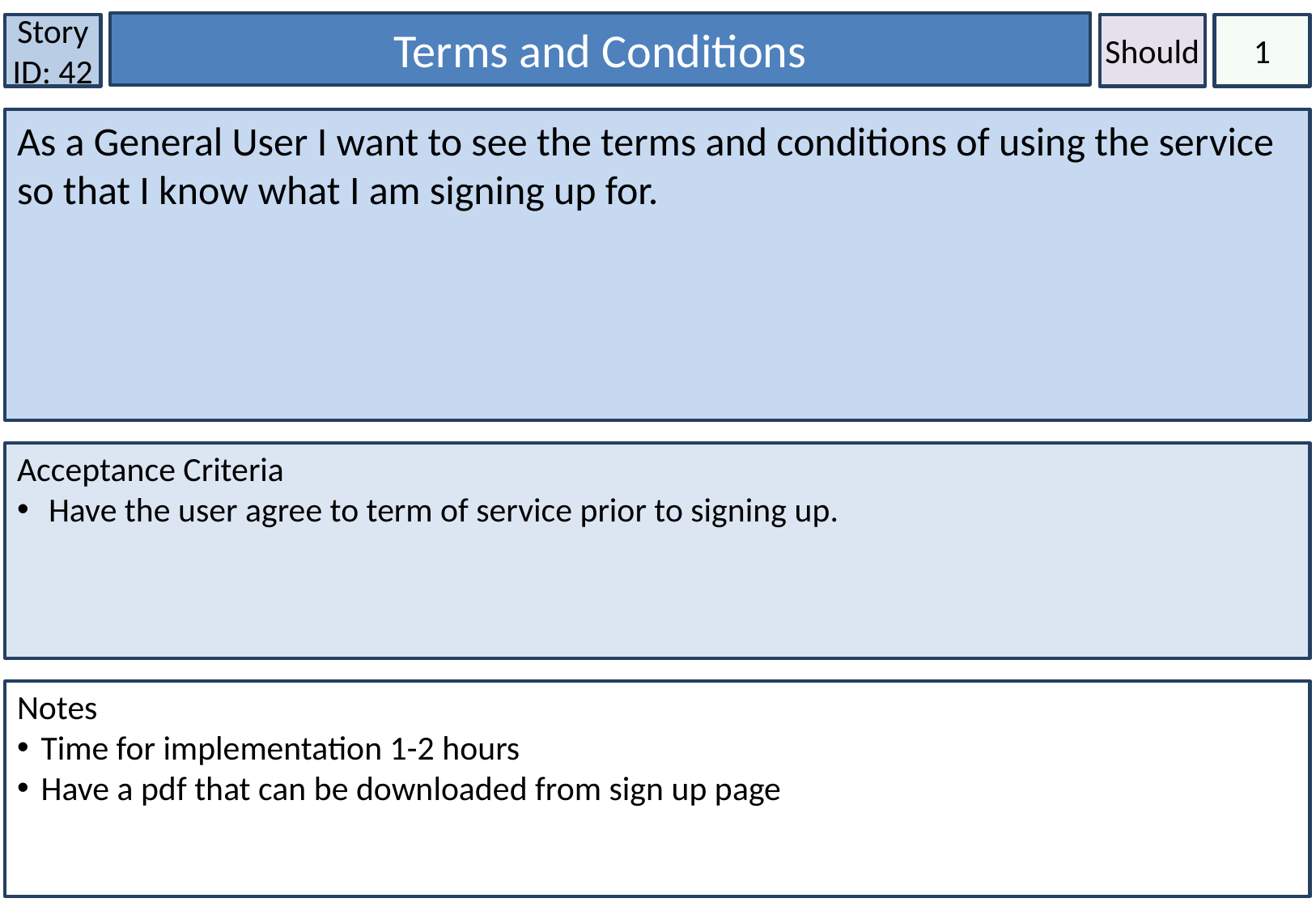

Terms and Conditions
Story ID: 42
Should
1
As a General User I want to see the terms and conditions of using the service so that I know what I am signing up for.
Acceptance Criteria
 Have the user agree to term of service prior to signing up.
Notes
Time for implementation 1-2 hours
Have a pdf that can be downloaded from sign up page